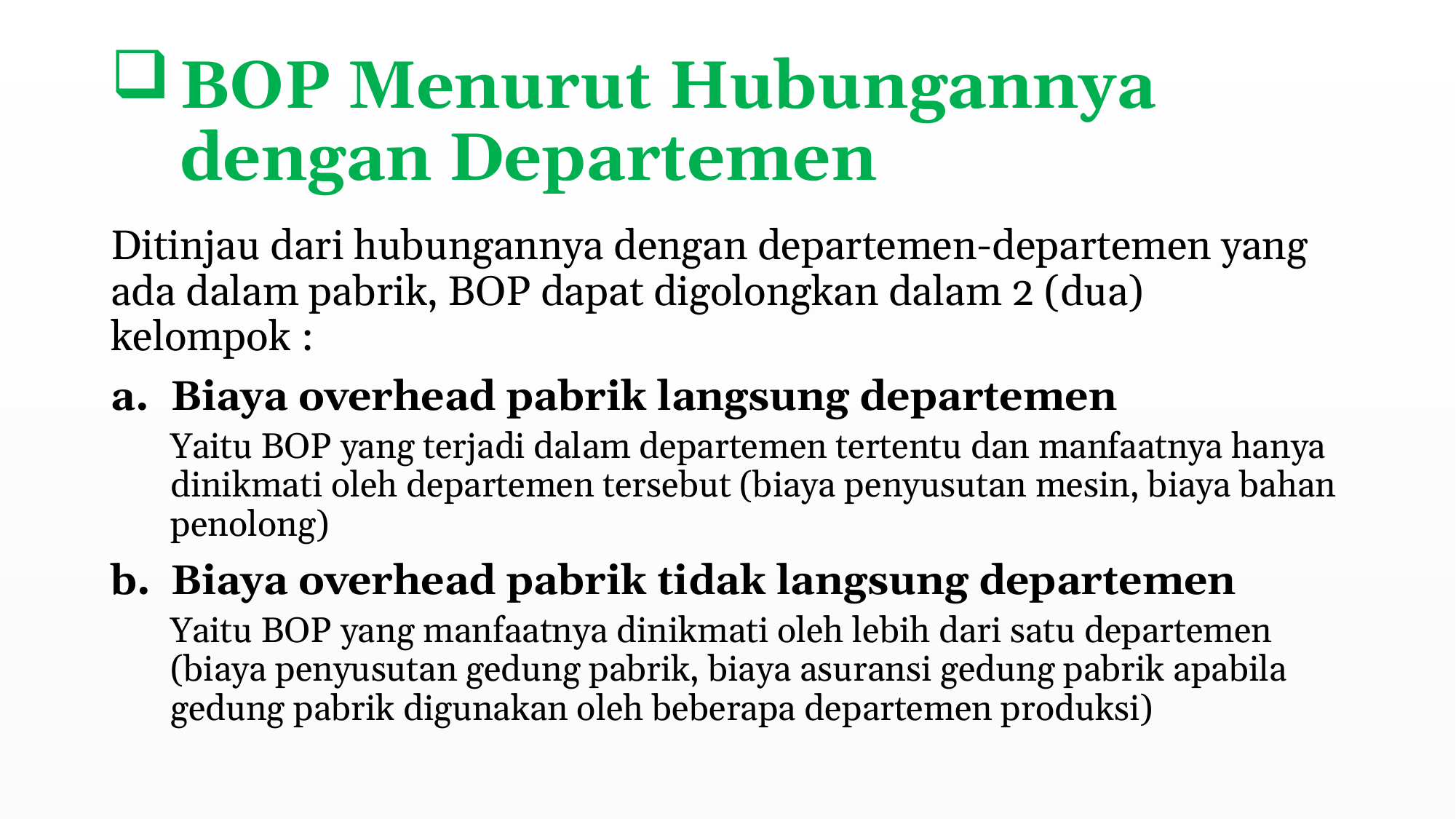

# BOP Menurut Hubungannya dengan Departemen
Ditinjau dari hubungannya dengan departemen-departemen yang ada dalam pabrik, BOP dapat digolongkan dalam 2 (dua) kelompok :
Biaya overhead pabrik langsung departemen
Yaitu BOP yang terjadi dalam departemen tertentu dan manfaatnya hanya dinikmati oleh departemen tersebut (biaya penyusutan mesin, biaya bahan penolong)
Biaya overhead pabrik tidak langsung departemen
Yaitu BOP yang manfaatnya dinikmati oleh lebih dari satu departemen (biaya penyusutan gedung pabrik, biaya asuransi gedung pabrik apabila gedung pabrik digunakan oleh beberapa departemen produksi)